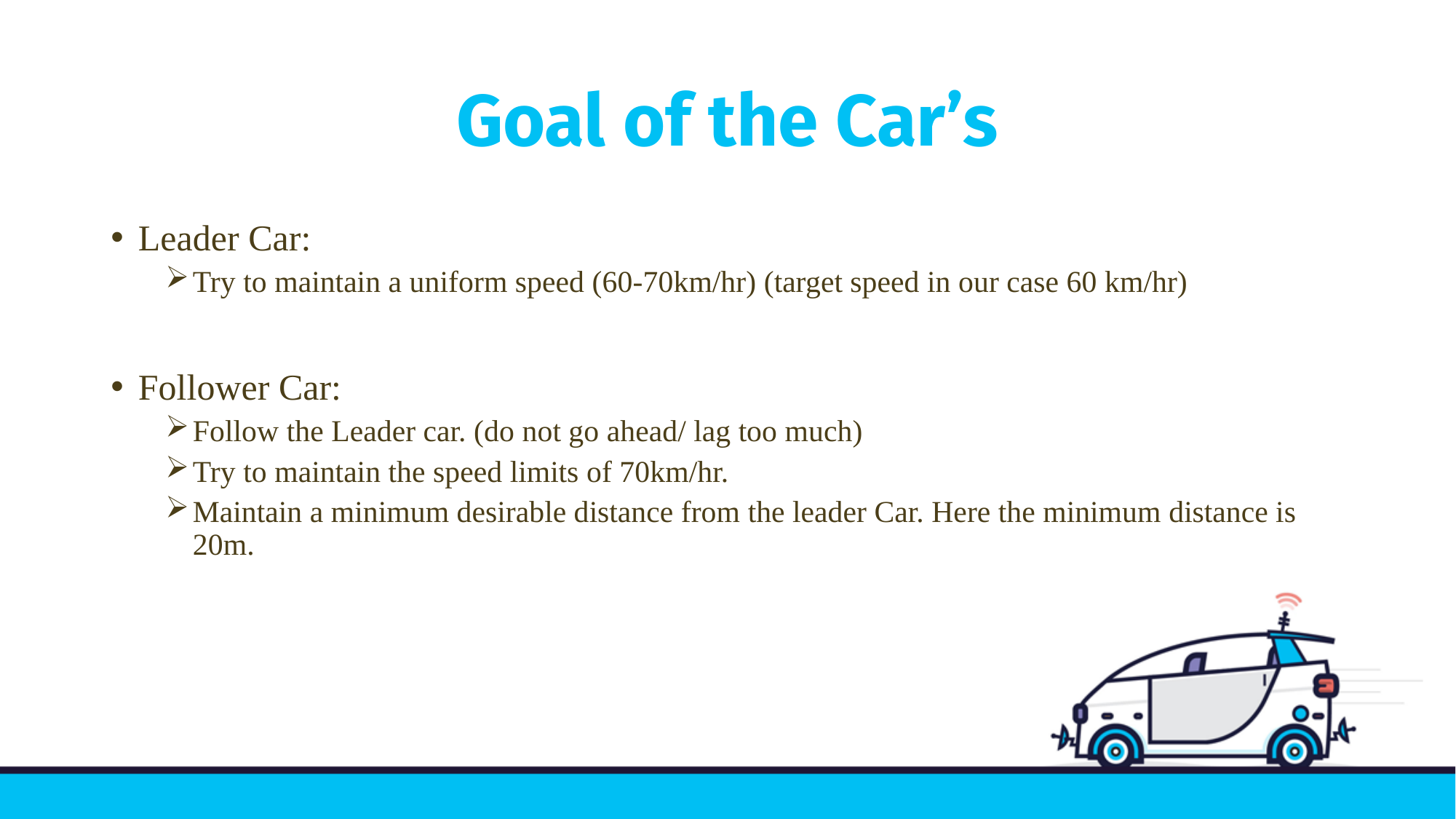

# Goal of the Car’s
Leader Car:
Try to maintain a uniform speed (60-70km/hr) (target speed in our case 60 km/hr)

Follower Car:
Follow the Leader car. (do not go ahead/ lag too much)
Try to maintain the speed limits of 70km/hr.
Maintain a minimum desirable distance from the leader Car. Here the minimum distance is 20m.